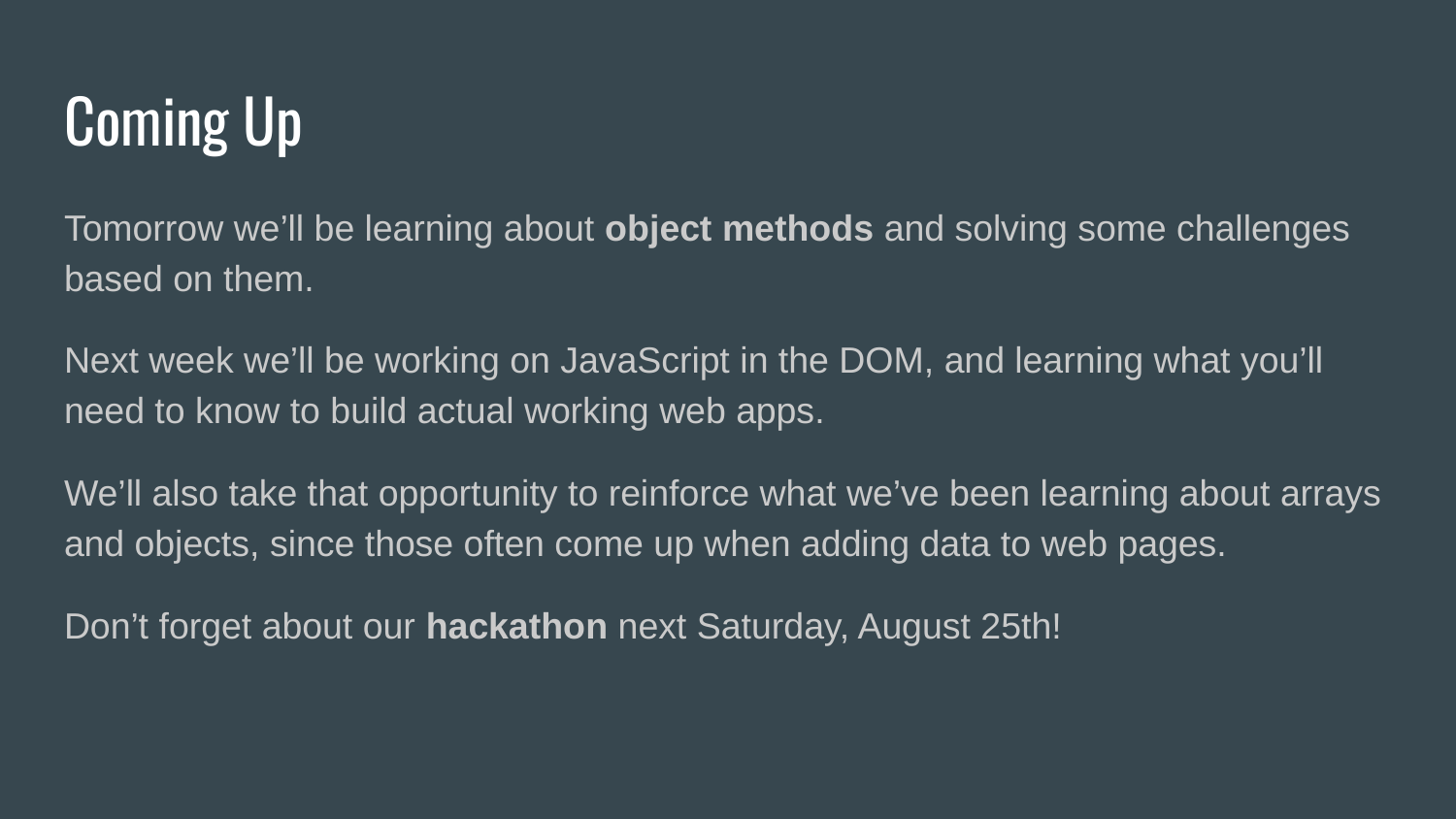

# Coming Up
Tomorrow we’ll be learning about object methods and solving some challenges based on them.
Next week we’ll be working on JavaScript in the DOM, and learning what you’ll need to know to build actual working web apps.
We’ll also take that opportunity to reinforce what we’ve been learning about arrays and objects, since those often come up when adding data to web pages.
Don’t forget about our hackathon next Saturday, August 25th!